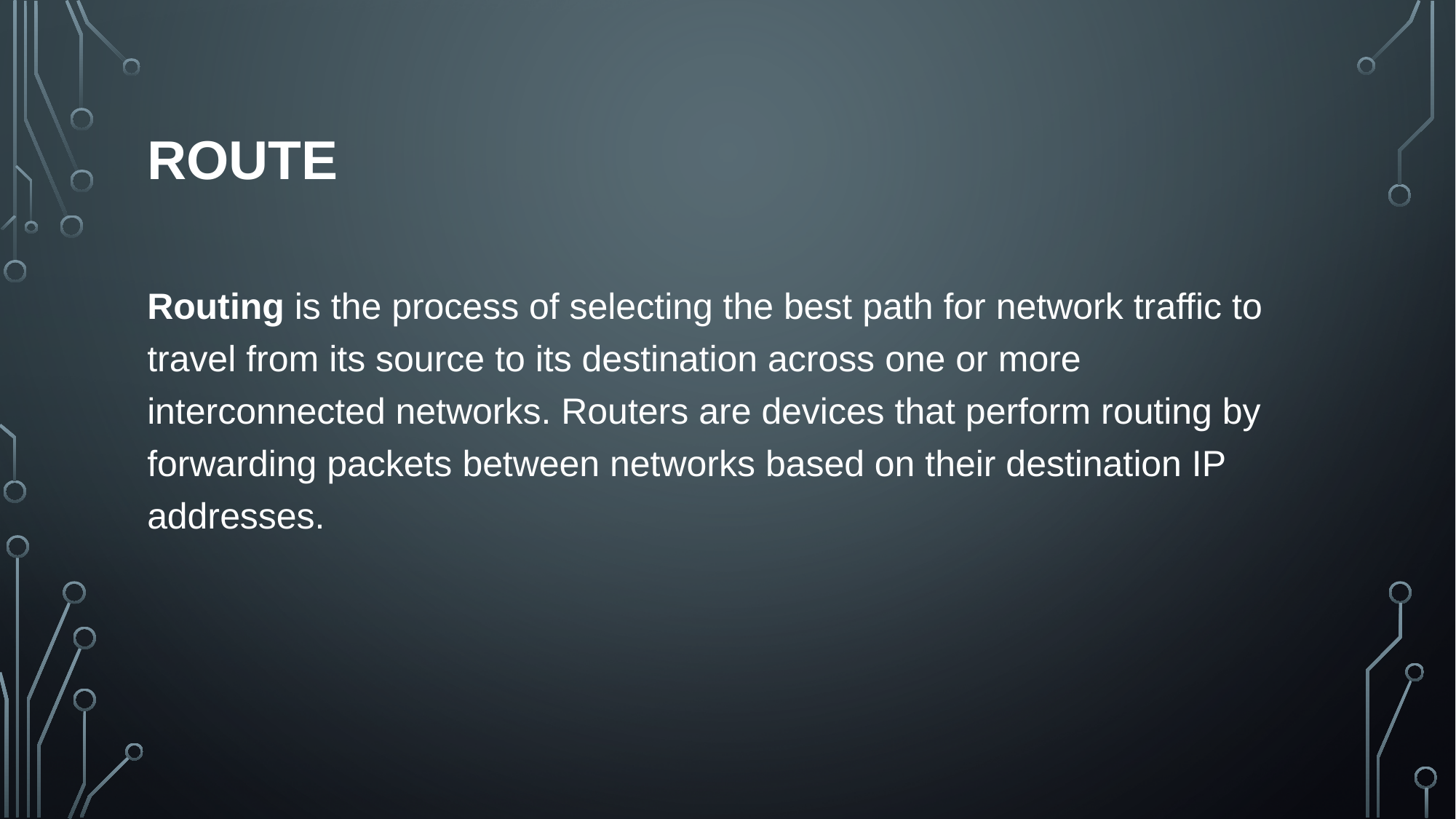

# Route
Routing is the process of selecting the best path for network traffic to travel from its source to its destination across one or more interconnected networks. Routers are devices that perform routing by forwarding packets between networks based on their destination IP addresses.